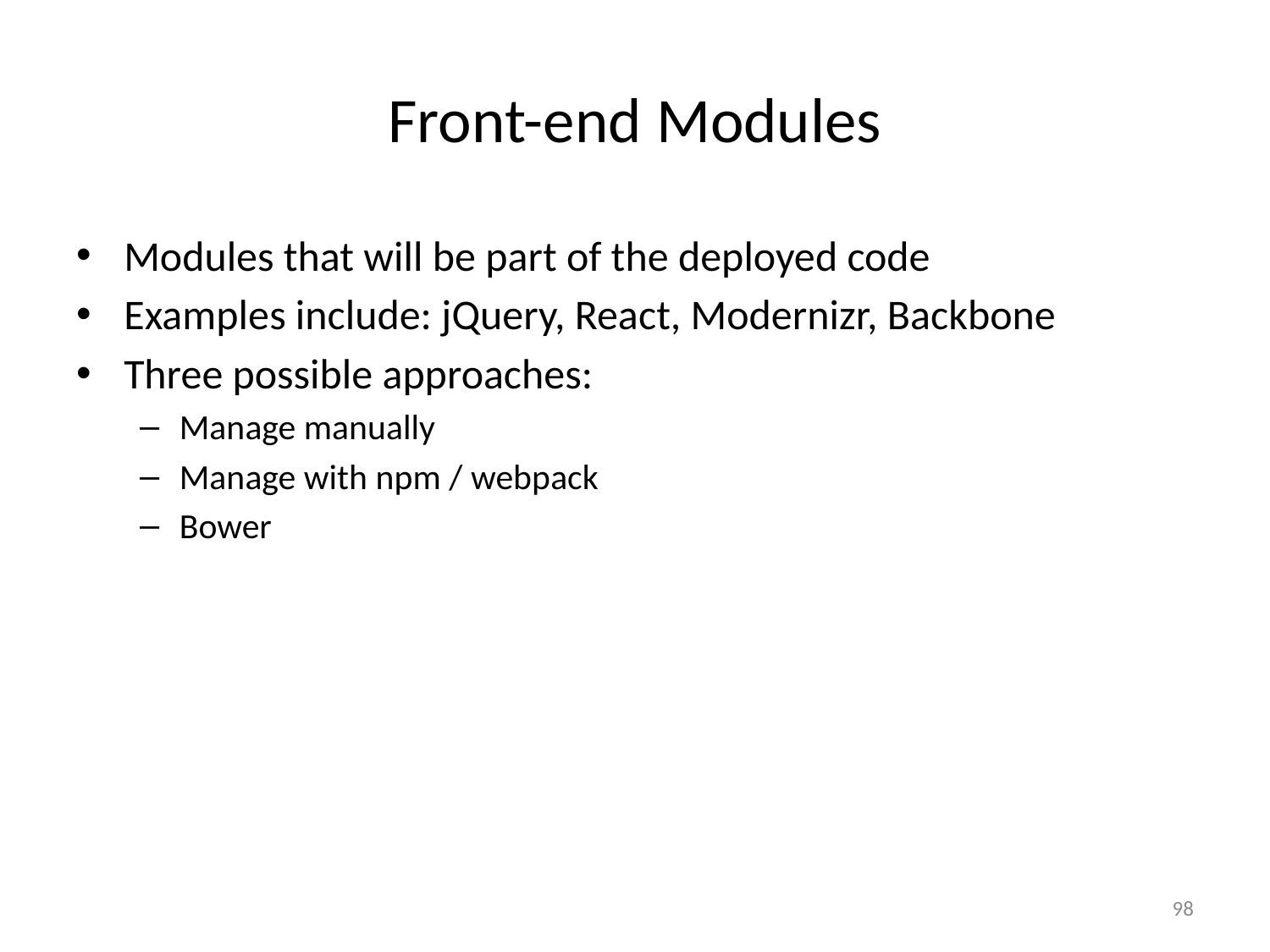

# Front-end Modules
Modules that will be part of the deployed code
Examples include: jQuery, React, Modernizr, Backbone
Three possible approaches:
Manage manually
Manage with npm / webpack
Bower
98